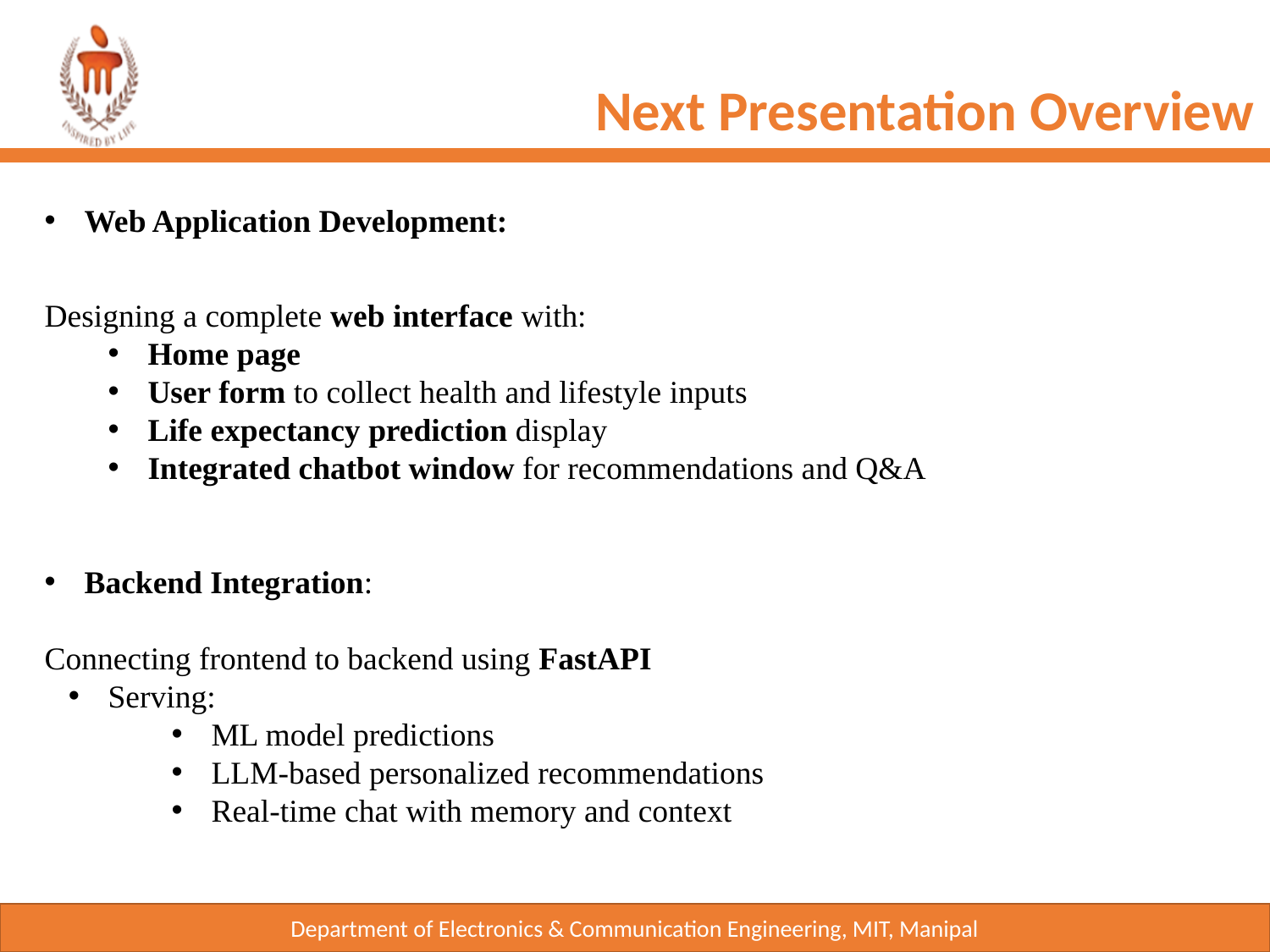

Next Presentation Overview
Web Application Development:

Designing a complete web interface with:
Home page
User form to collect health and lifestyle inputs
Life expectancy prediction display
Integrated chatbot window for recommendations and Q&A

Backend Integration:

Connecting frontend to backend using FastAPI
Serving:
ML model predictions
LLM-based personalized recommendations
Real-time chat with memory and context